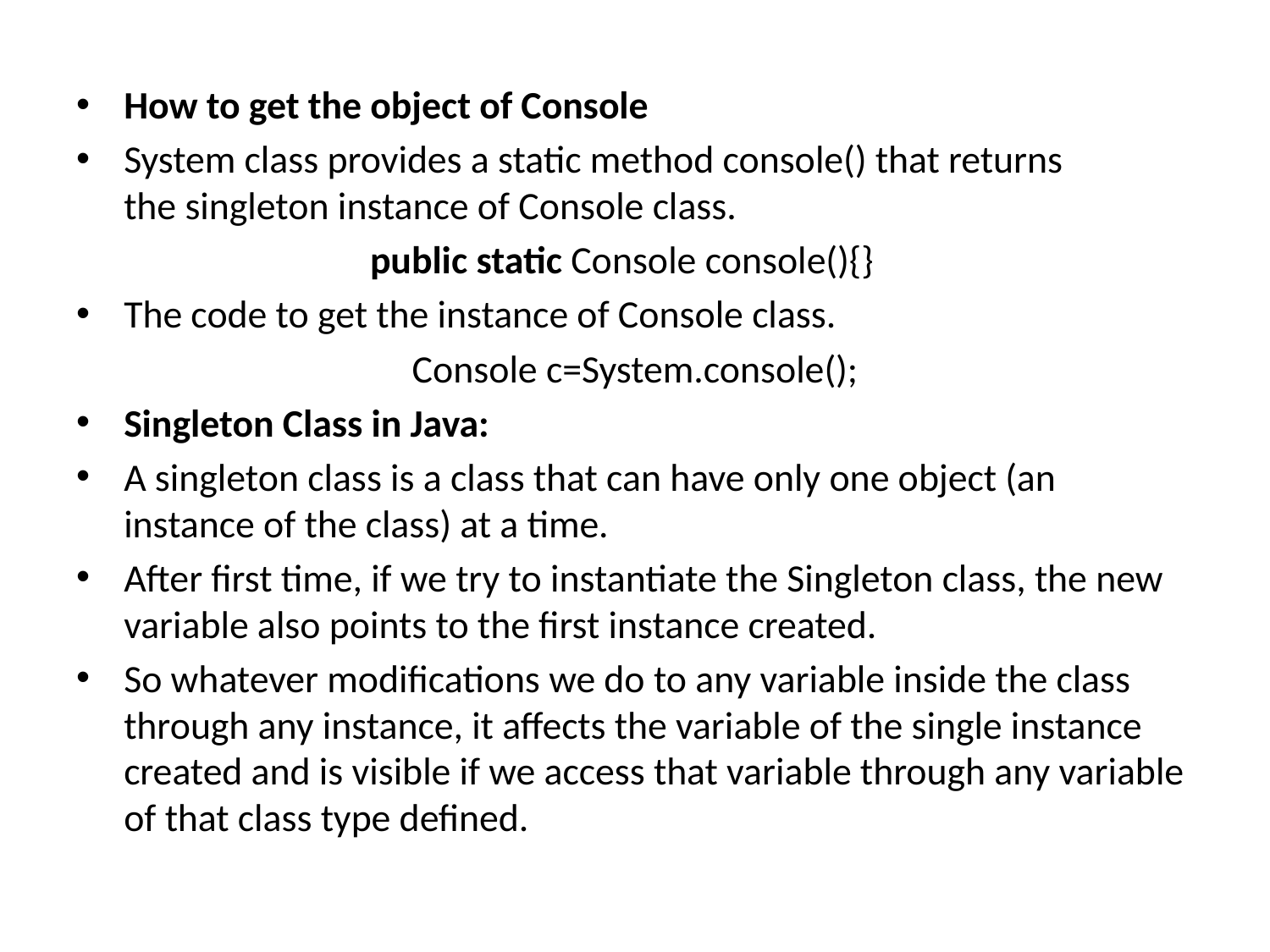

How to get the object of Console
System class provides a static method console() that returns the singleton instance of Console class.
public static Console console(){}
The code to get the instance of Console class.
Console c=System.console();
Singleton Class in Java:
A singleton class is a class that can have only one object (an instance of the class) at a time.
After first time, if we try to instantiate the Singleton class, the new variable also points to the first instance created.
So whatever modifications we do to any variable inside the class through any instance, it affects the variable of the single instance created and is visible if we access that variable through any variable of that class type defined.